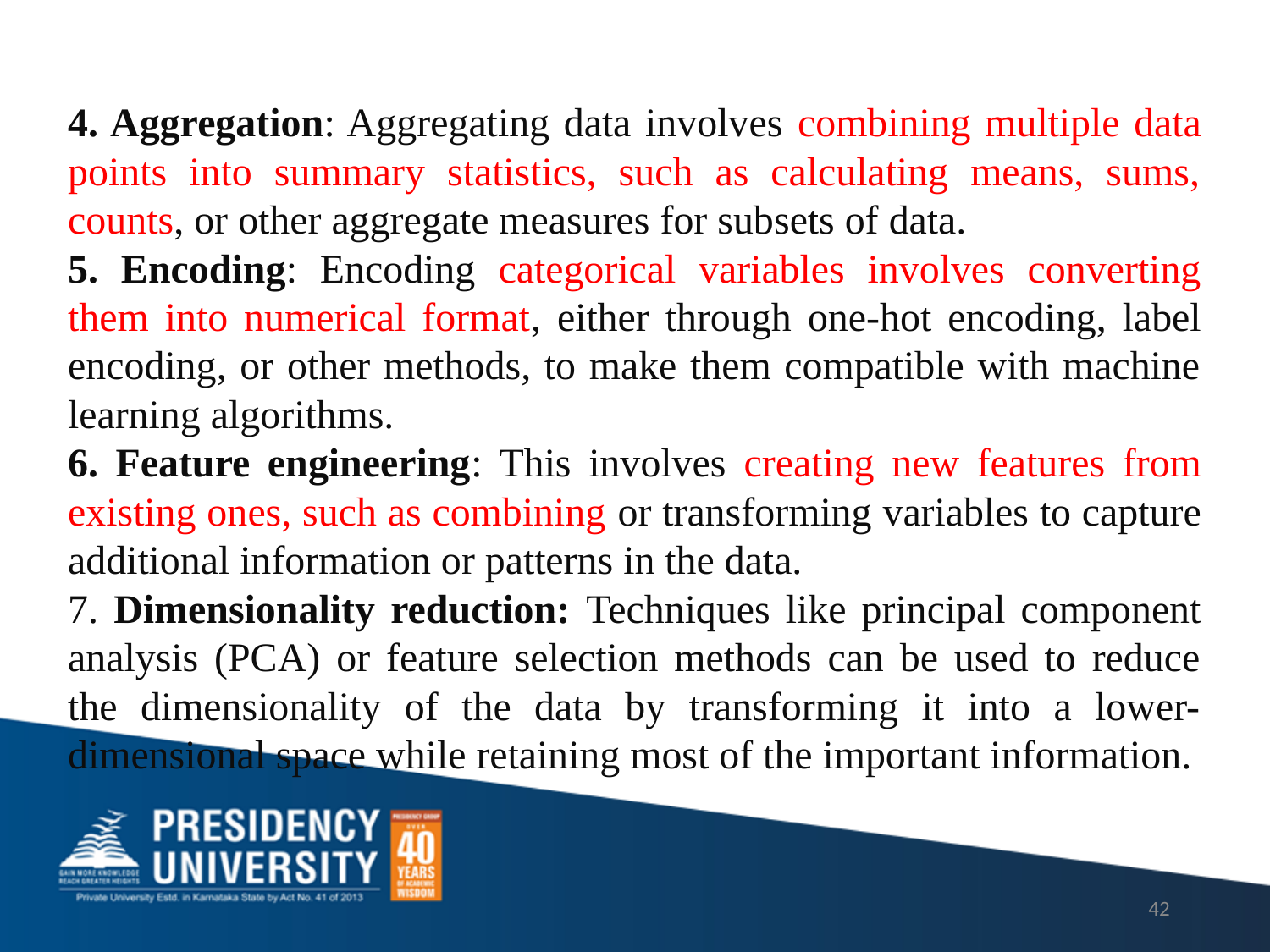

4. Aggregation: Aggregating data involves combining multiple data points into summary statistics, such as calculating means, sums, counts, or other aggregate measures for subsets of data.
5. Encoding: Encoding categorical variables involves converting them into numerical format, either through one-hot encoding, label encoding, or other methods, to make them compatible with machine learning algorithms.
6. Feature engineering: This involves creating new features from existing ones, such as combining or transforming variables to capture additional information or patterns in the data.
7. Dimensionality reduction: Techniques like principal component analysis (PCA) or feature selection methods can be used to reduce the dimensionality of the data by transforming it into a lower-dimensional space while retaining most of the important information.
42